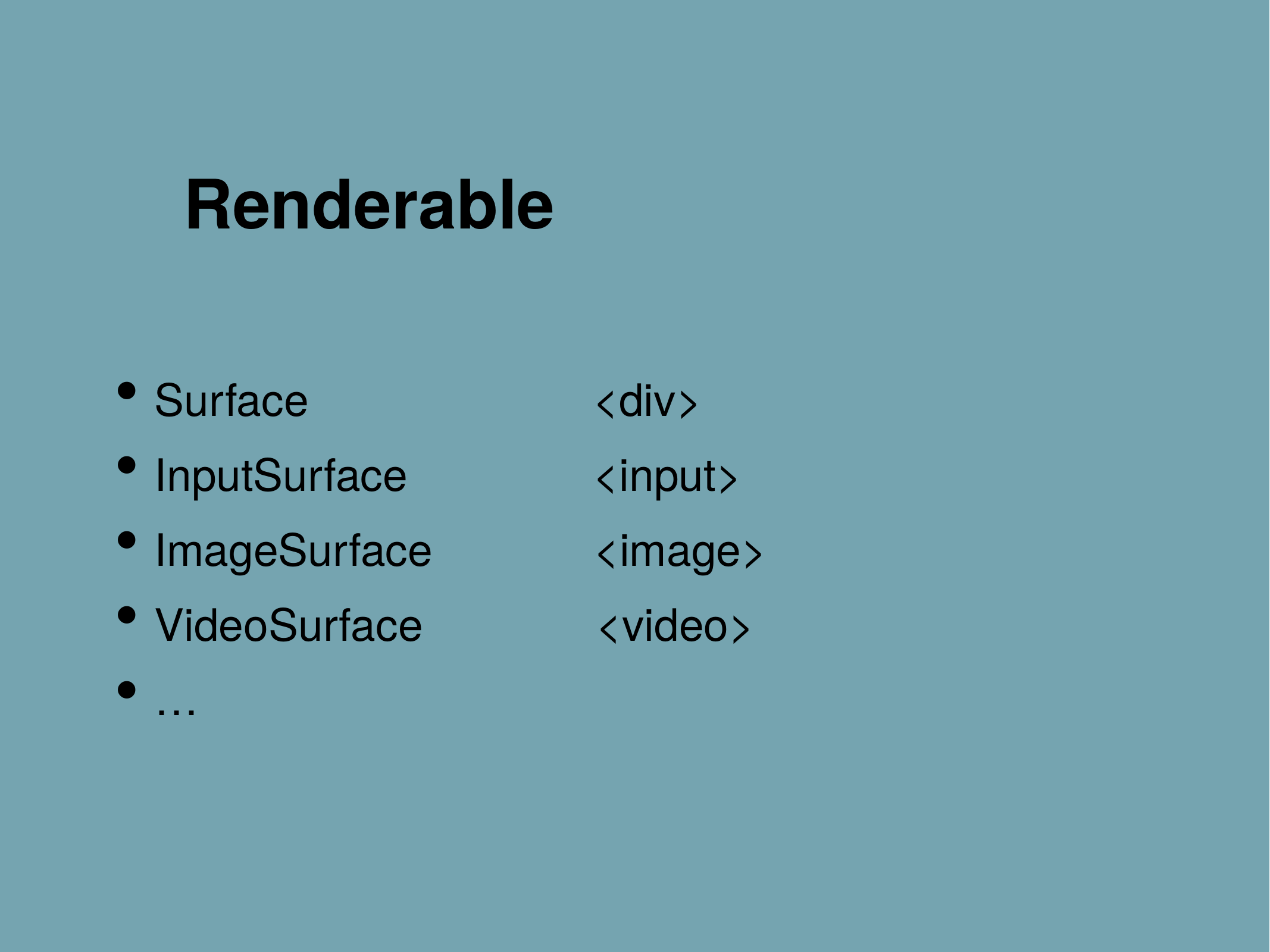

# Renderable
Surface                       <div>
InputSurface               <input>
ImageSurface             <image>
VideoSurface              <video>
…